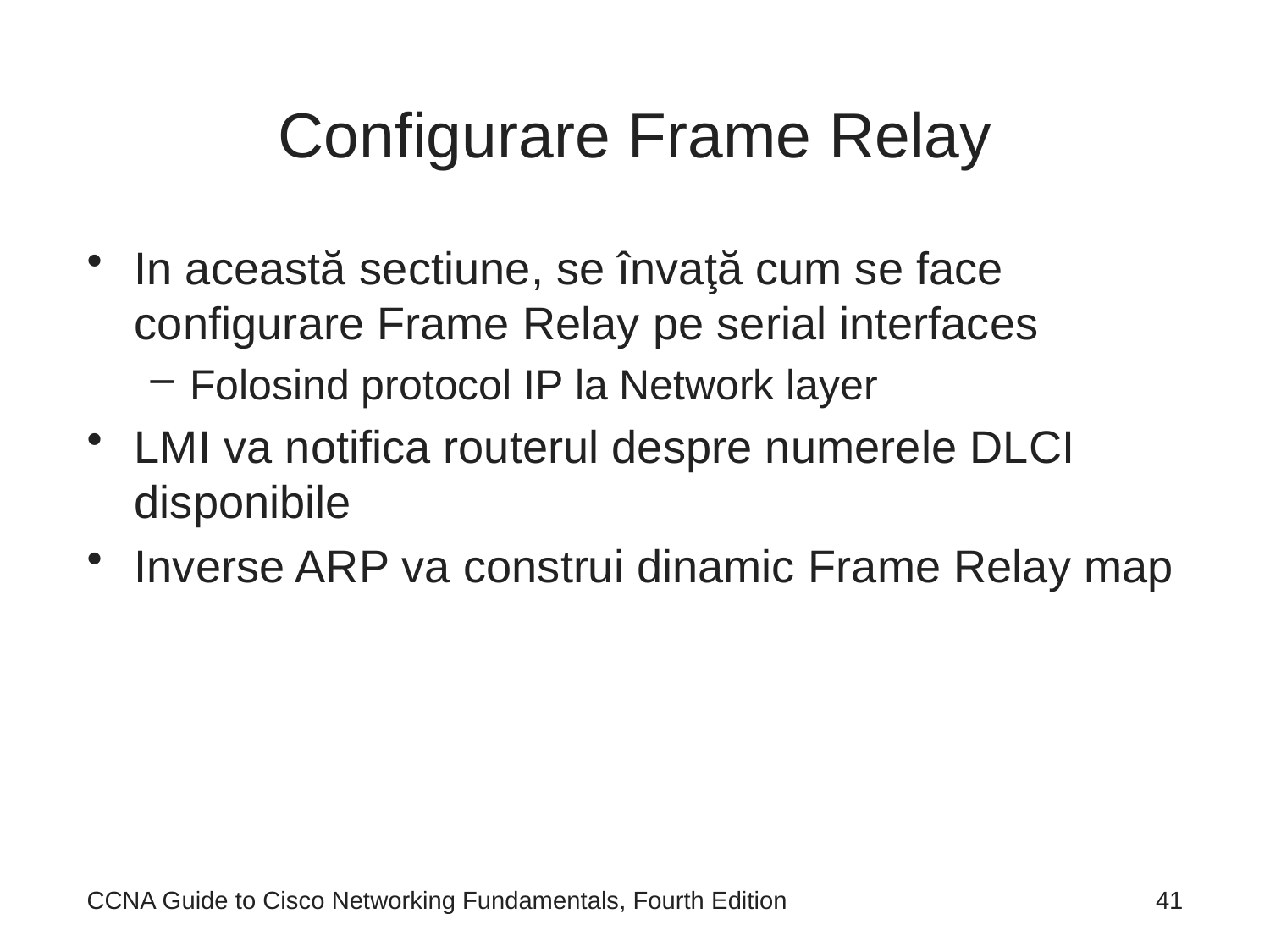

# Configurare Frame Relay
In această sectiune, se învaţă cum se face configurare Frame Relay pe serial interfaces
Folosind protocol IP la Network layer
LMI va notifica routerul despre numerele DLCI disponibile
Inverse ARP va construi dinamic Frame Relay map
CCNA Guide to Cisco Networking Fundamentals, Fourth Edition
41